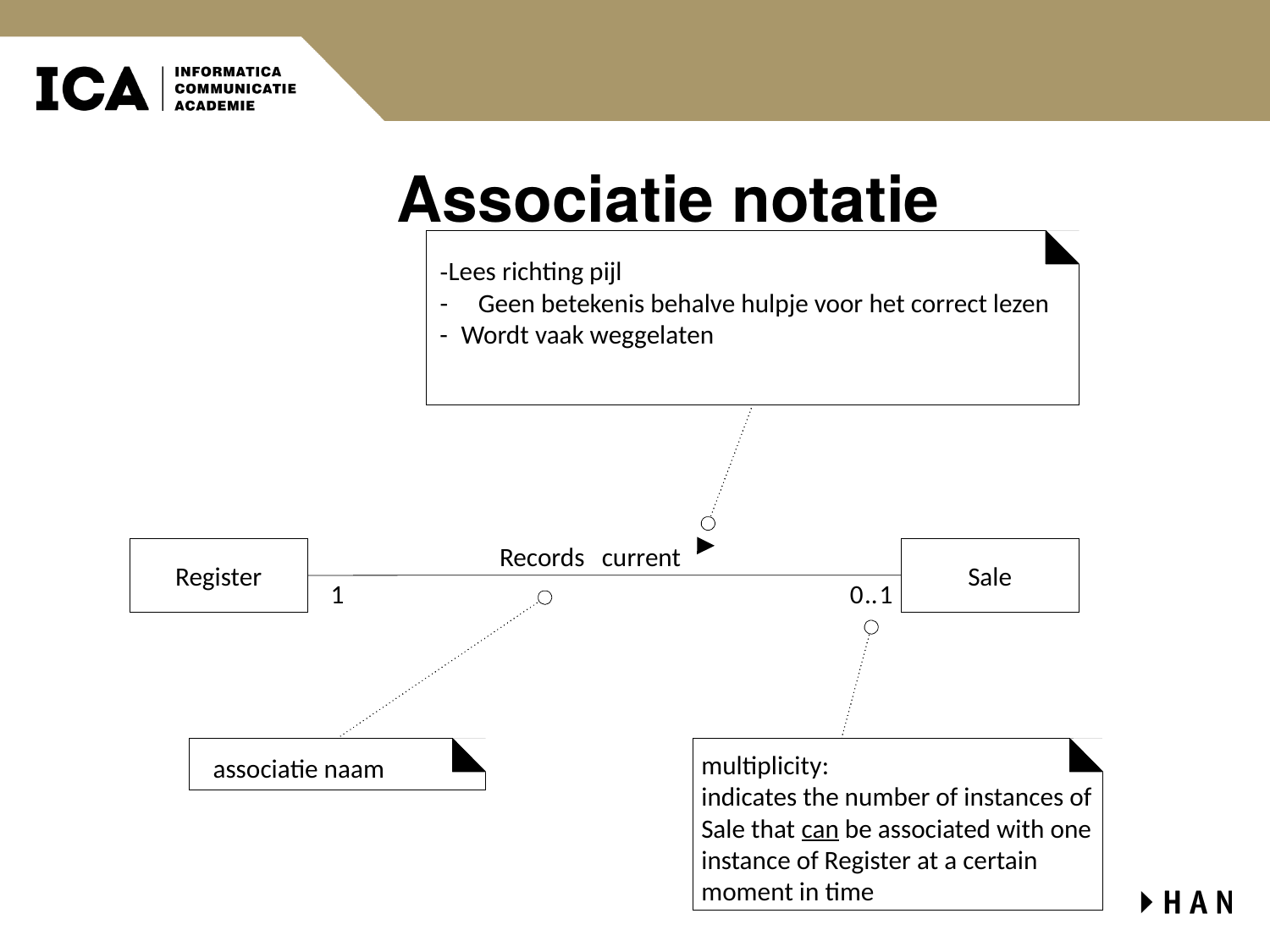

# Associatie notatie

-
Lees richting pijl
-
Geen betekenis behalve hulpje voor het correct lezen
-
Wordt vaak weggelaten

Records
current

Register
Sale

1
0
..
1

multiplicity:
indicates the number of instances of Sale that can be associated with one instance of Register at a certain moment in time
associatie naam